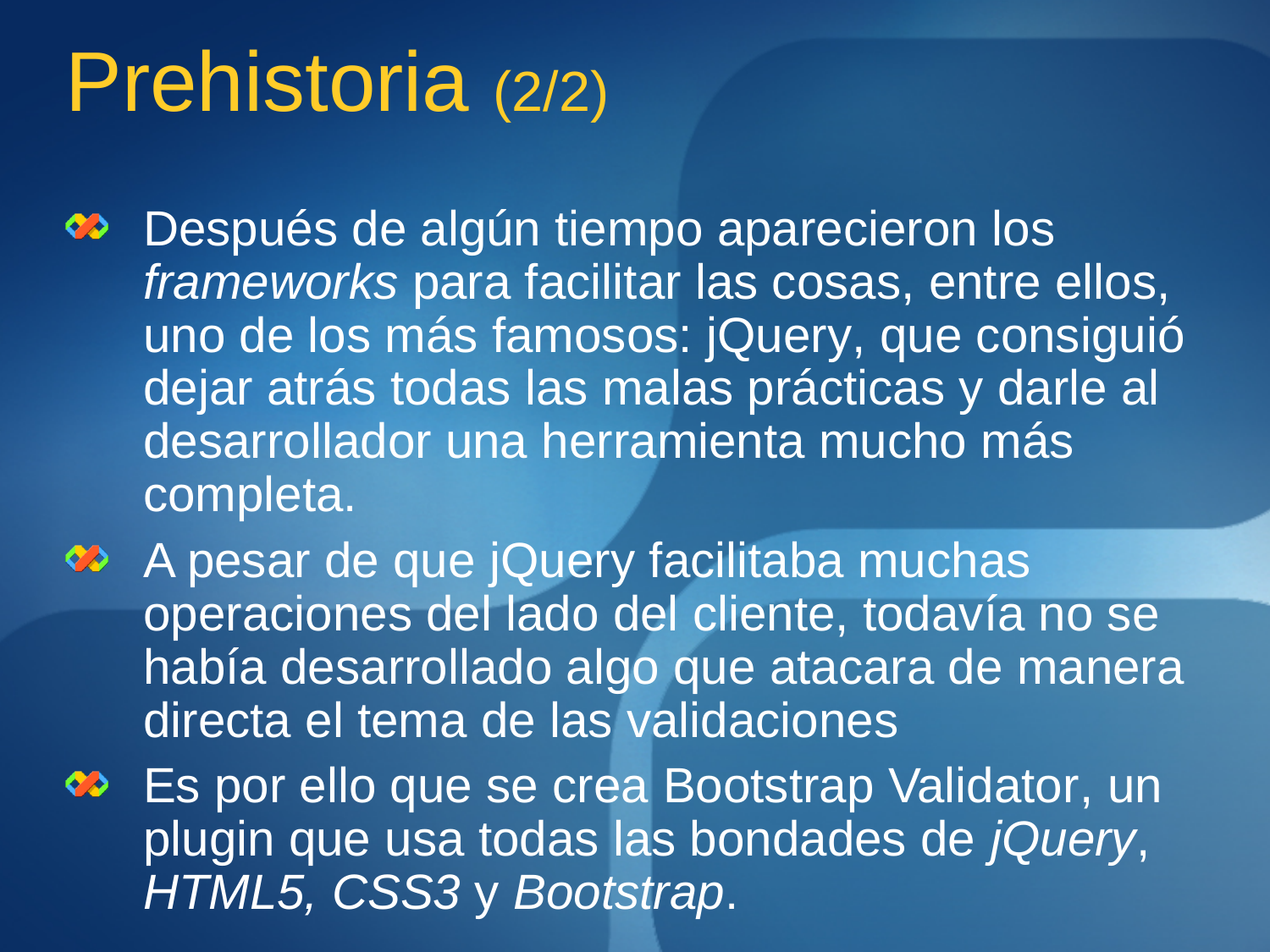

# Prehistoria (2/2)
Después de algún tiempo aparecieron los frameworks para facilitar las cosas, entre ellos, uno de los más famosos: jQuery, que consiguió dejar atrás todas las malas prácticas y darle al desarrollador una herramienta mucho más completa.
A pesar de que jQuery facilitaba muchas operaciones del lado del cliente, todavía no se había desarrollado algo que atacara de manera directa el tema de las validaciones
Es por ello que se crea Bootstrap Validator, un plugin que usa todas las bondades de jQuery, HTML5, CSS3 y Bootstrap.